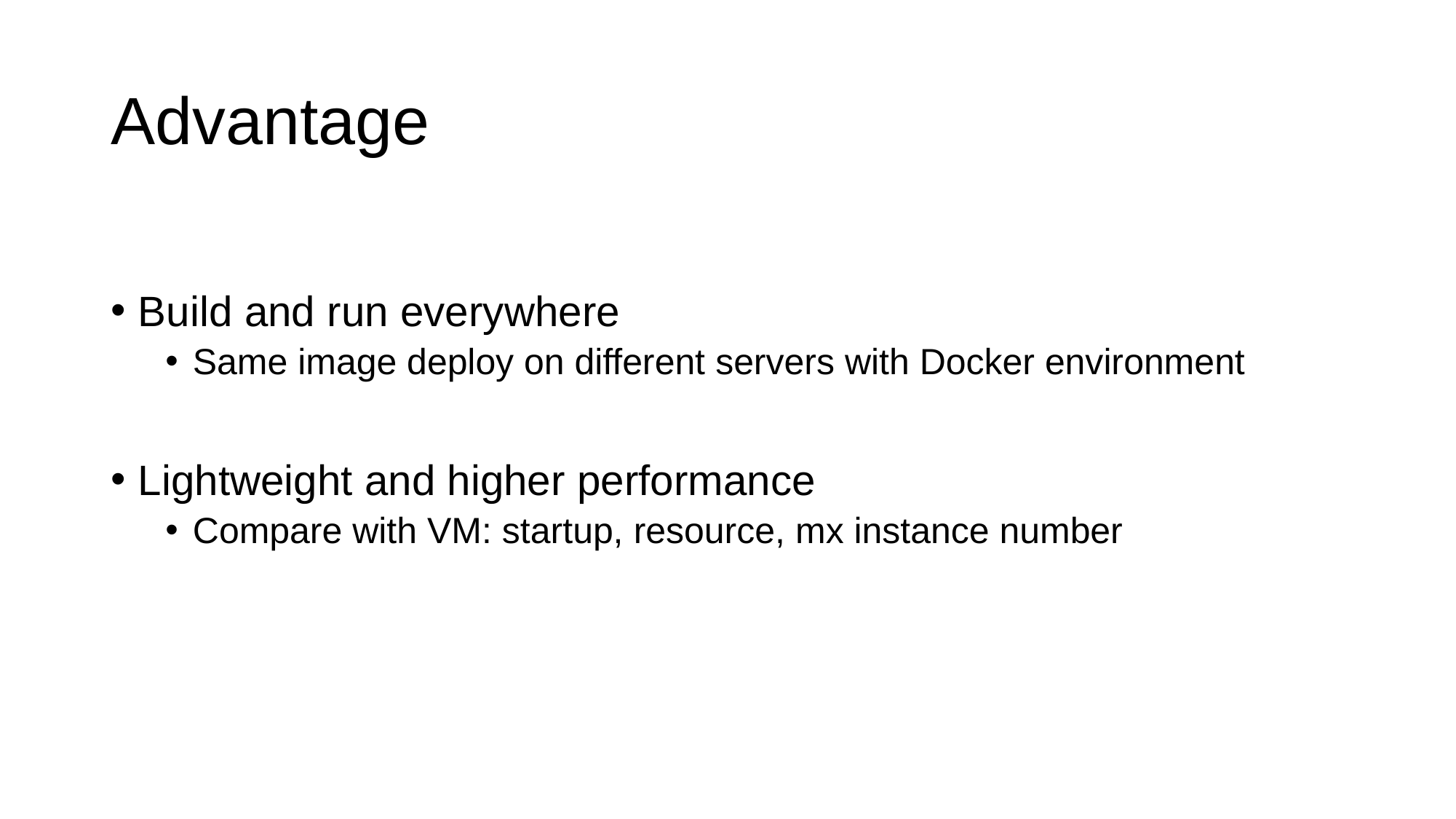

# Advantage

Build and run everywhere
Same image deploy on different servers with Docker environment

Lightweight and higher performance
Compare with VM: startup, resource, mx instance number